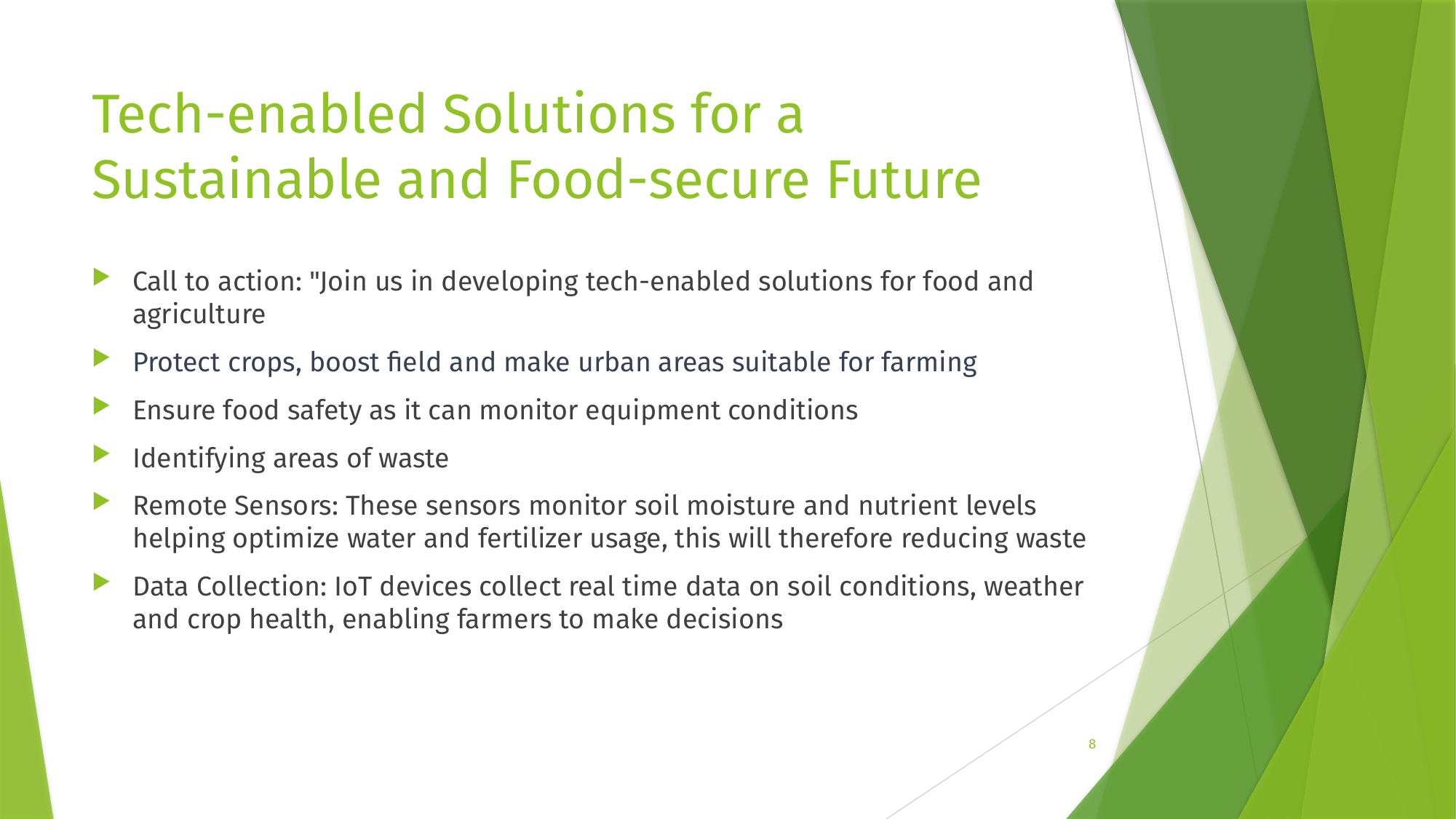

# Tech-enabled Solutions for a Sustainable and Food-secure Future
Call to action: "Join us in developing tech-enabled solutions for food and agriculture
Protect crops, boost field and make urban areas suitable for farming
Ensure food safety as it can monitor equipment conditions
Identifying areas of waste
Remote Sensors: These sensors monitor soil moisture and nutrient levels helping optimize water and fertilizer usage, this will therefore reducing waste
Data Collection: IoT devices collect real time data on soil conditions, weather and crop health, enabling farmers to make decisions
8